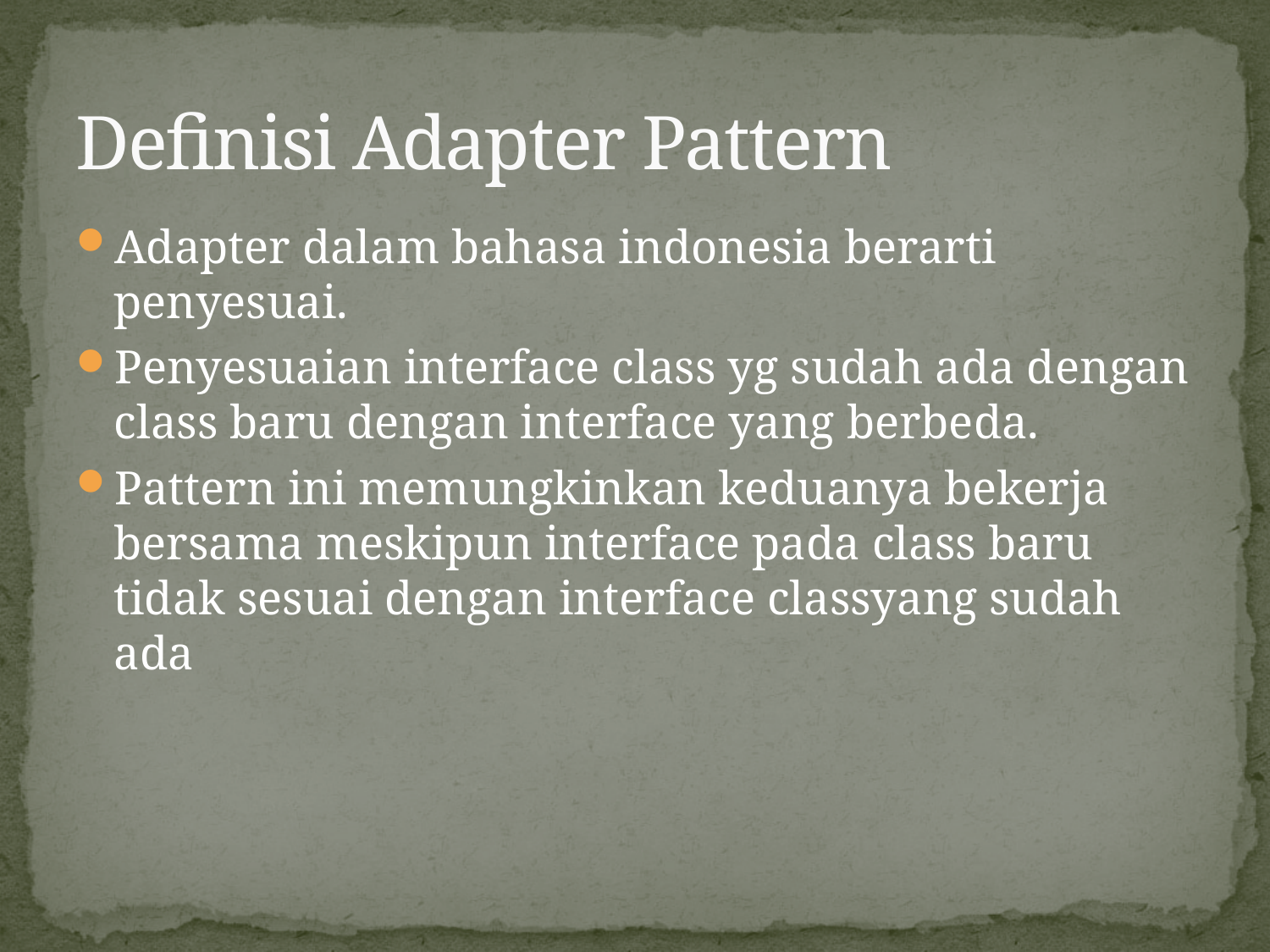

# Definisi Adapter Pattern
Adapter dalam bahasa indonesia berarti penyesuai.
Penyesuaian interface class yg sudah ada dengan class baru dengan interface yang berbeda.
Pattern ini memungkinkan keduanya bekerja bersama meskipun interface pada class baru tidak sesuai dengan interface classyang sudah ada